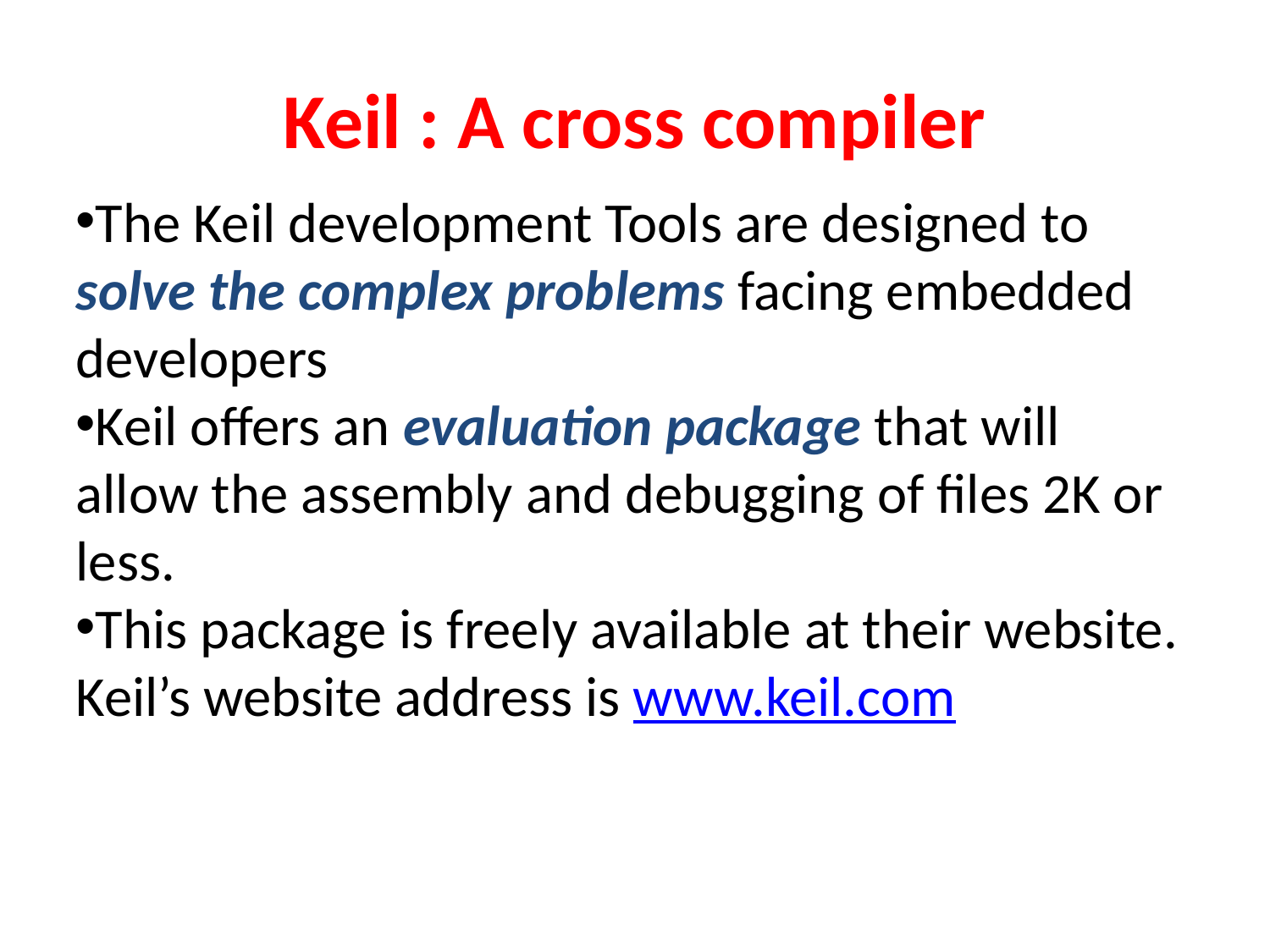

Keil : A cross compiler
The Keil development Tools are designed to solve the complex problems facing embedded developers
Keil offers an evaluation package that will allow the assembly and debugging of files 2K or less.
This package is freely available at their website. Keil’s website address is www.keil.com